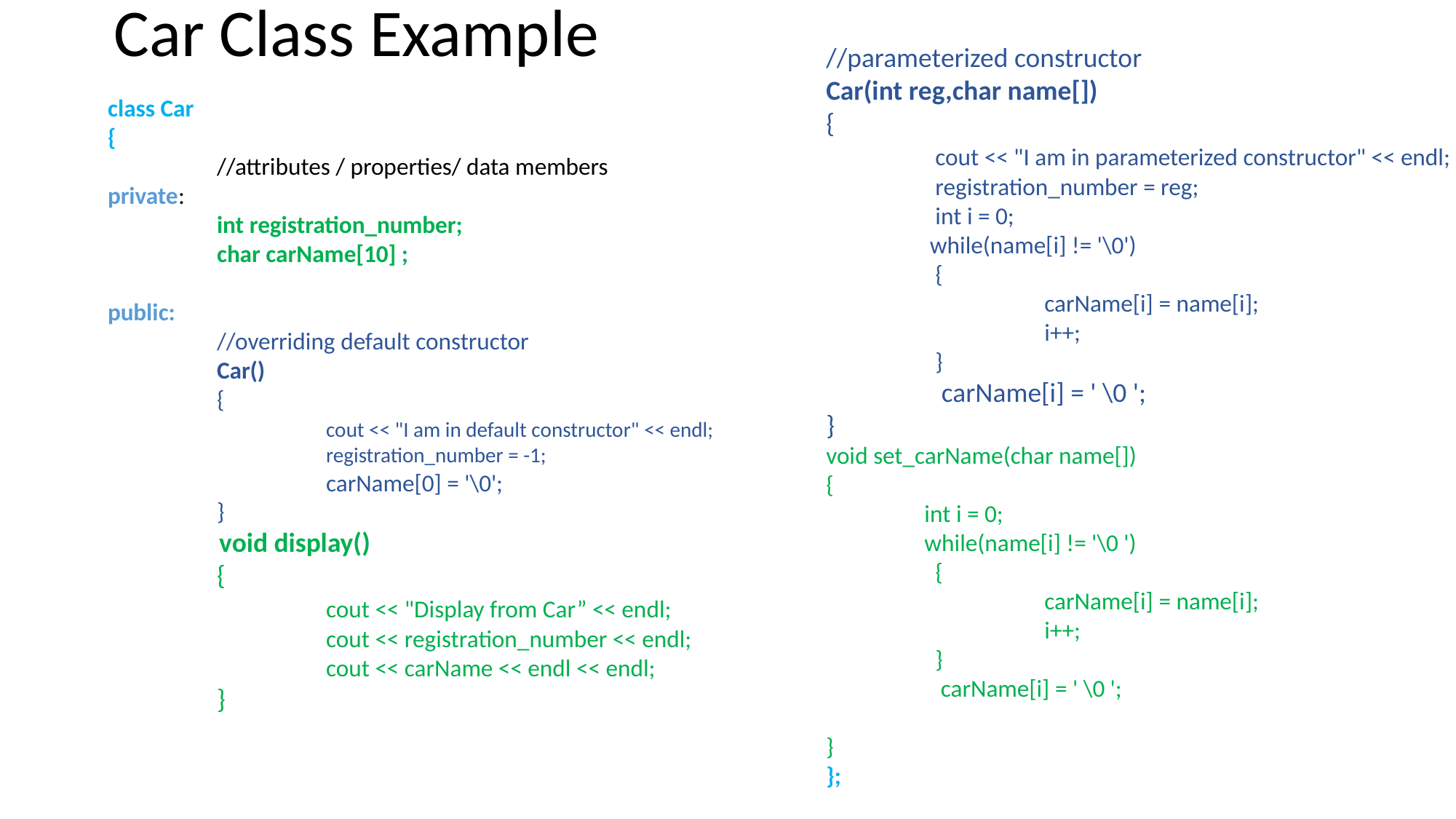

# Car Class Example
//parameterized constructor
Car(int reg,char name[])
{
	cout << "I am in parameterized constructor" << endl;
	registration_number = reg;
	int i = 0;
                   while(name[i] != '\0')
	{
		carName[i] = name[i];
		i++;
	}
	 carName[i] = ' \0 ';
}
void set_carName(char name[])
{
                  int i = 0;
                  while(name[i] != '\0 ')
	{
		carName[i] = name[i];
		i++;
	}
	 carName[i] = ' \0 ';

}
};

class Car
{
	//attributes / properties/ data members
private:
	int registration_number;
	char carName[10] ;

public:
	//overriding default constructor
	Car()
	{
		cout << "I am in default constructor" << endl;
		registration_number = -1;
		carName[0] = '\0';
	}
                  void display()
	{
		cout << "Display from Car” << endl;
		cout << registration_number << endl;
		cout << carName << endl << endl;
	}